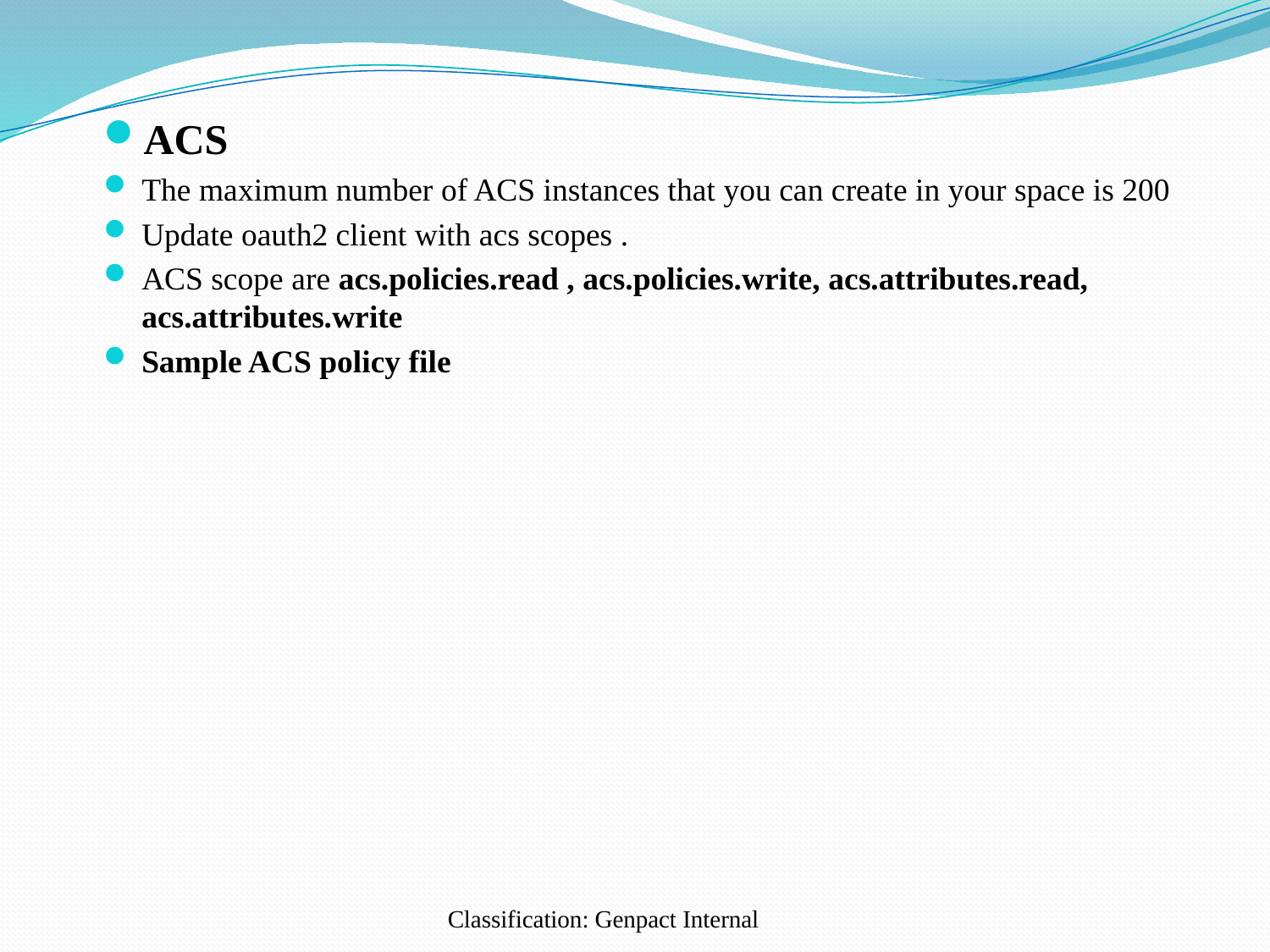

ACS
The maximum number of ACS instances that you can create in your space is 200
Update oauth2 client with acs scopes .
ACS scope are acs.policies.read , acs.policies.write, acs.attributes.read, acs.attributes.write
Sample ACS policy file

Classification: Genpact Internal